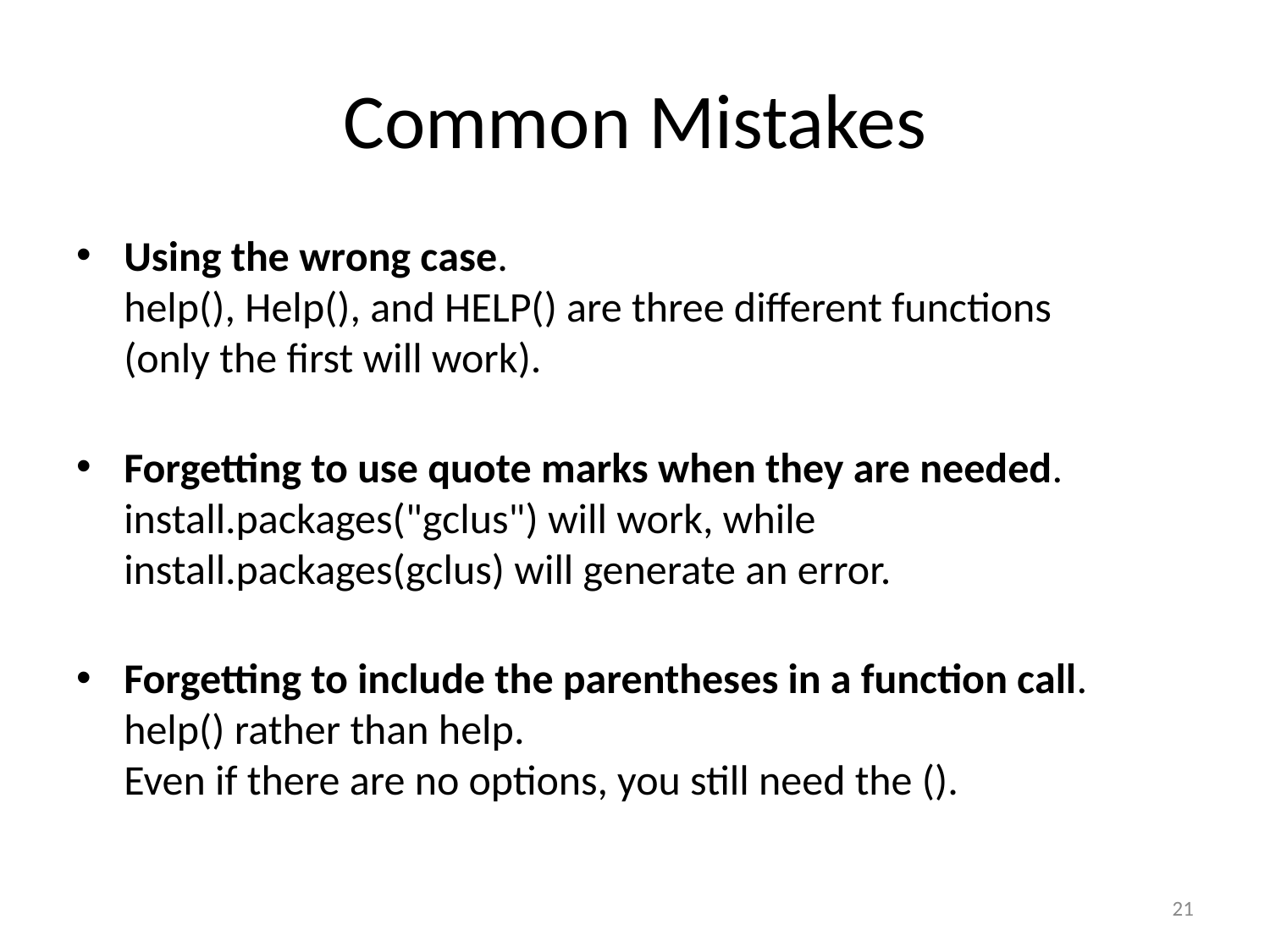

# Common Mistakes
Using the wrong case.
help(), Help(), and HELP() are three different functions
(only the first will work).
Forgetting to use quote marks when they are needed. install.packages("gclus") will work, while install.packages(gclus) will generate an error.
Forgetting to include the parentheses in a function call. help() rather than help.
Even if there are no options, you still need the ().
21